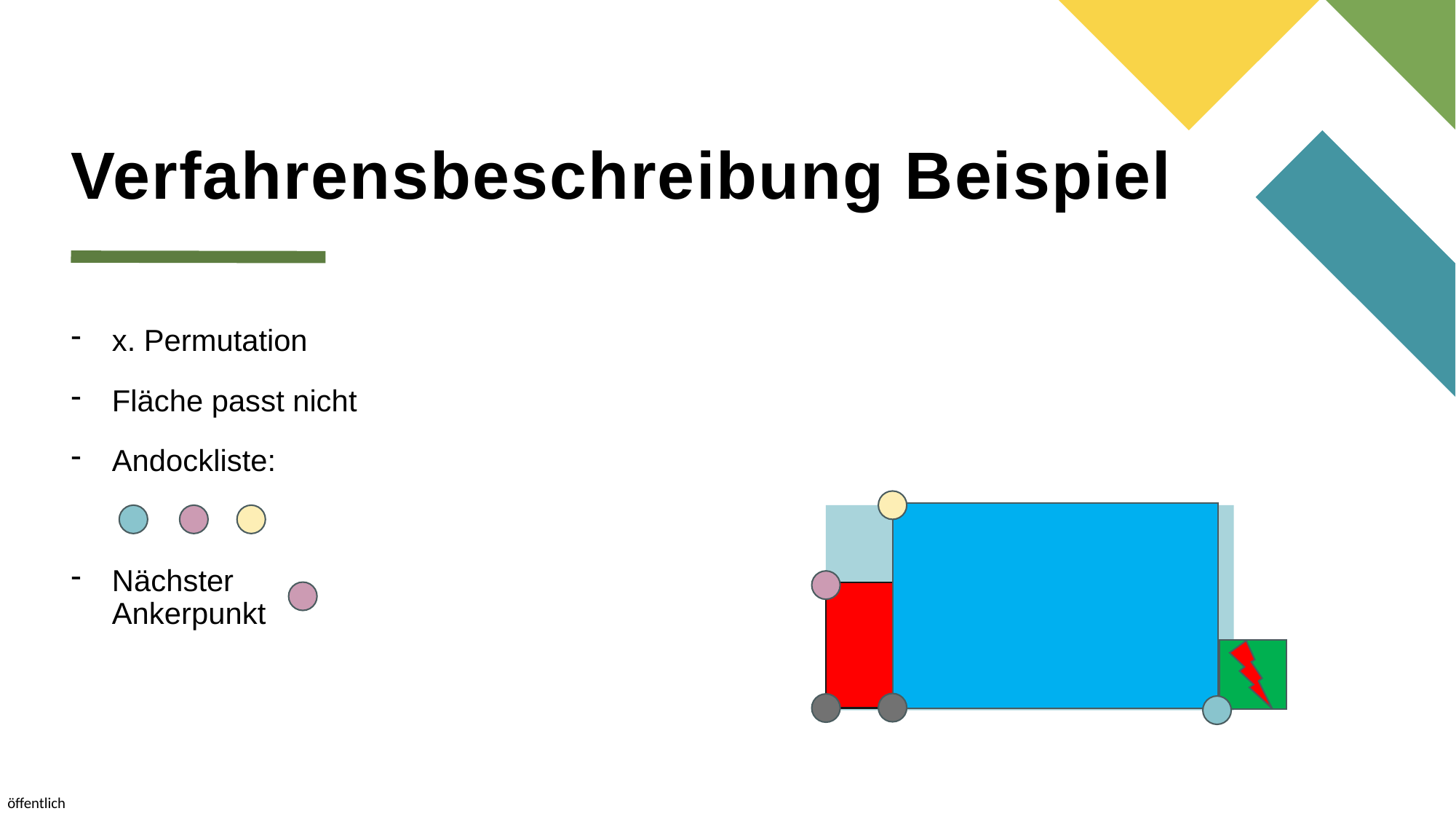

# Verfahrensbeschreibung Beispiel
x. Permutation
Fläche passt nicht
Andockliste:

Nächster Ankerpunkt